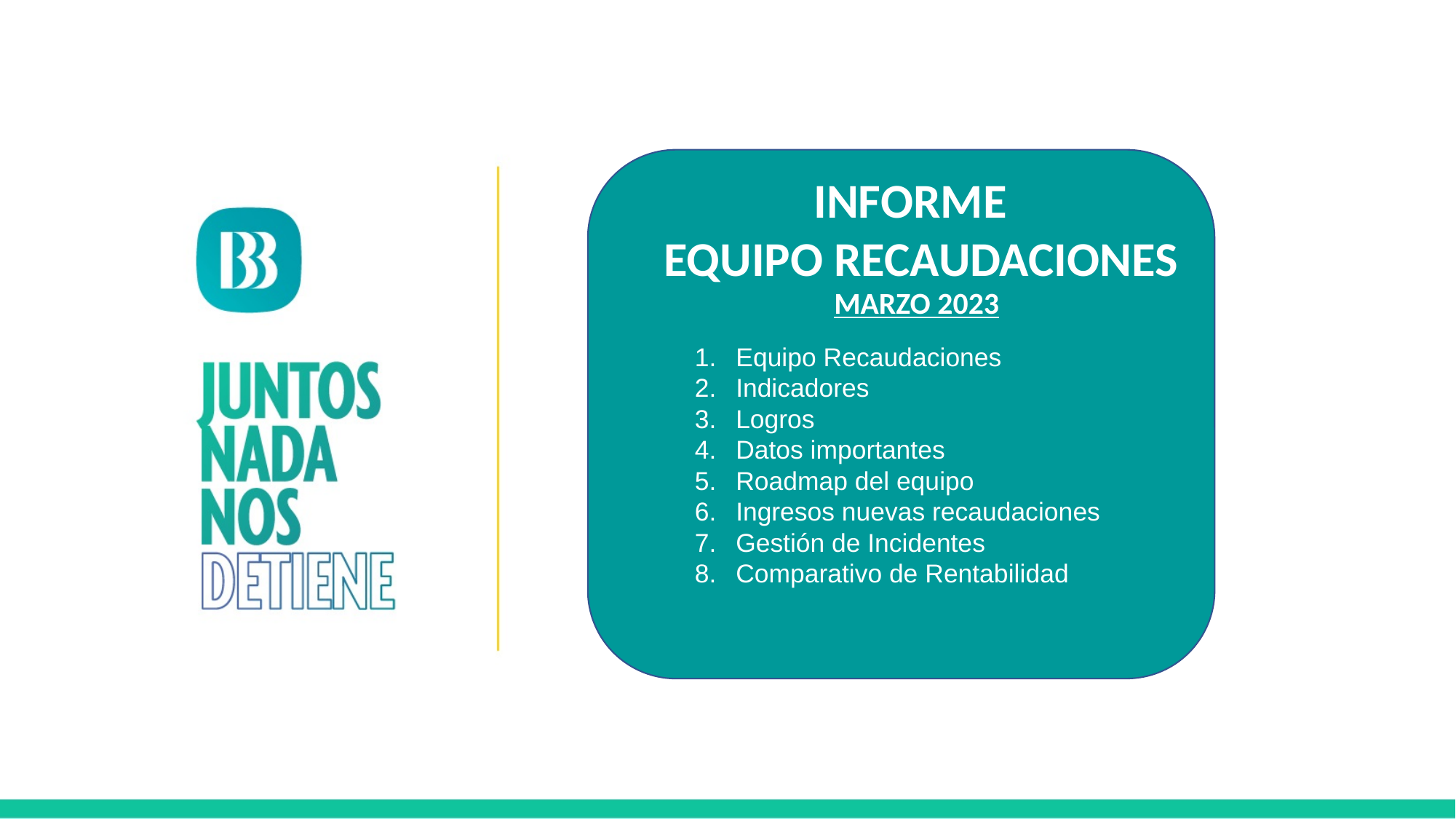

INFORME
EQUIPO RECAUDACIONES
GRYP
MARZO 2023

Abril 2022

Equipo Recaudaciones
Indicadores
Logros
Datos importantes
Roadmap del equipo
Ingresos nuevas recaudaciones
Gestión de Incidentes
Comparativo de Rentabilidad